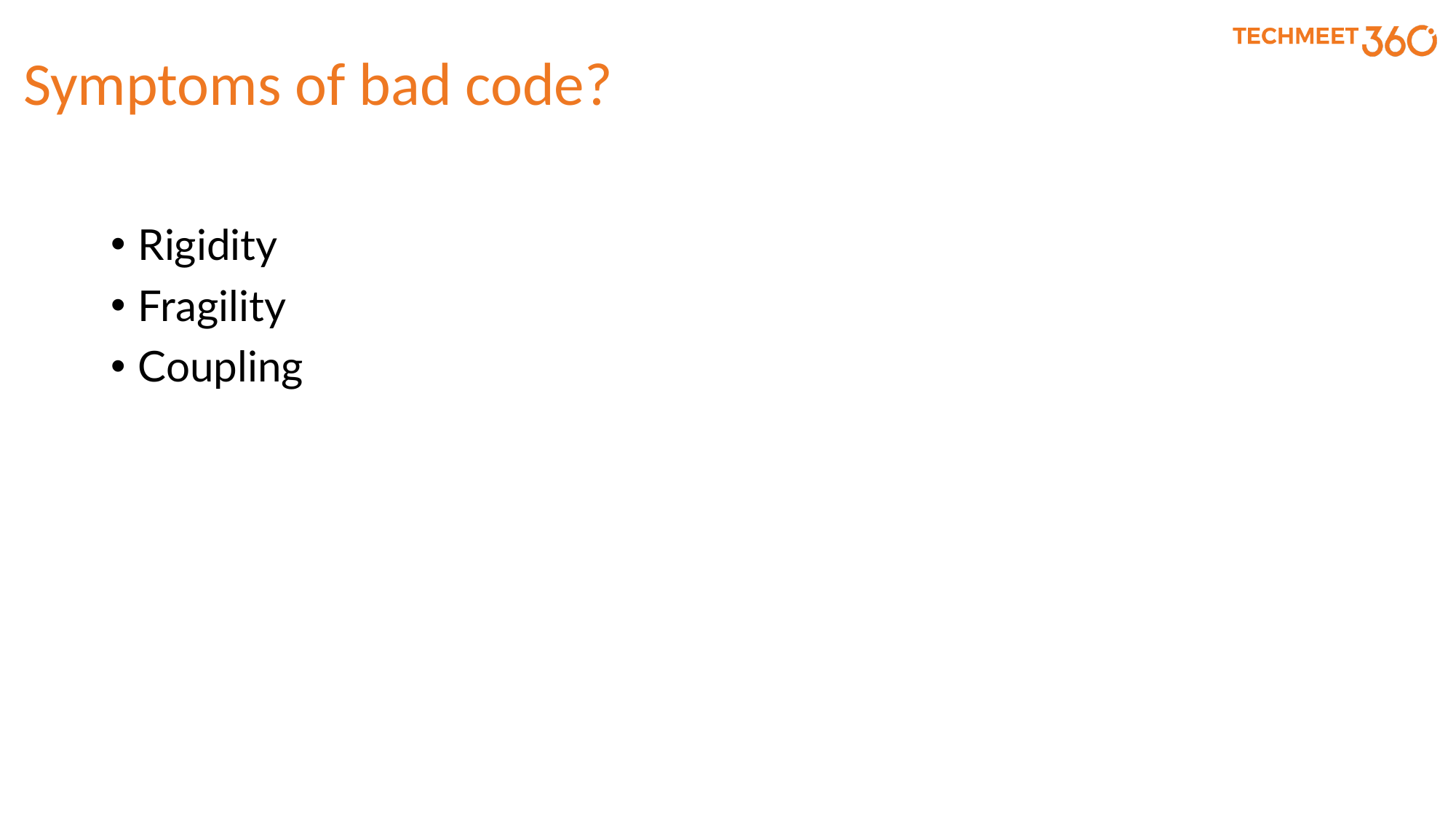

# Symptoms of bad code?
Rigidity
Fragility
Coupling